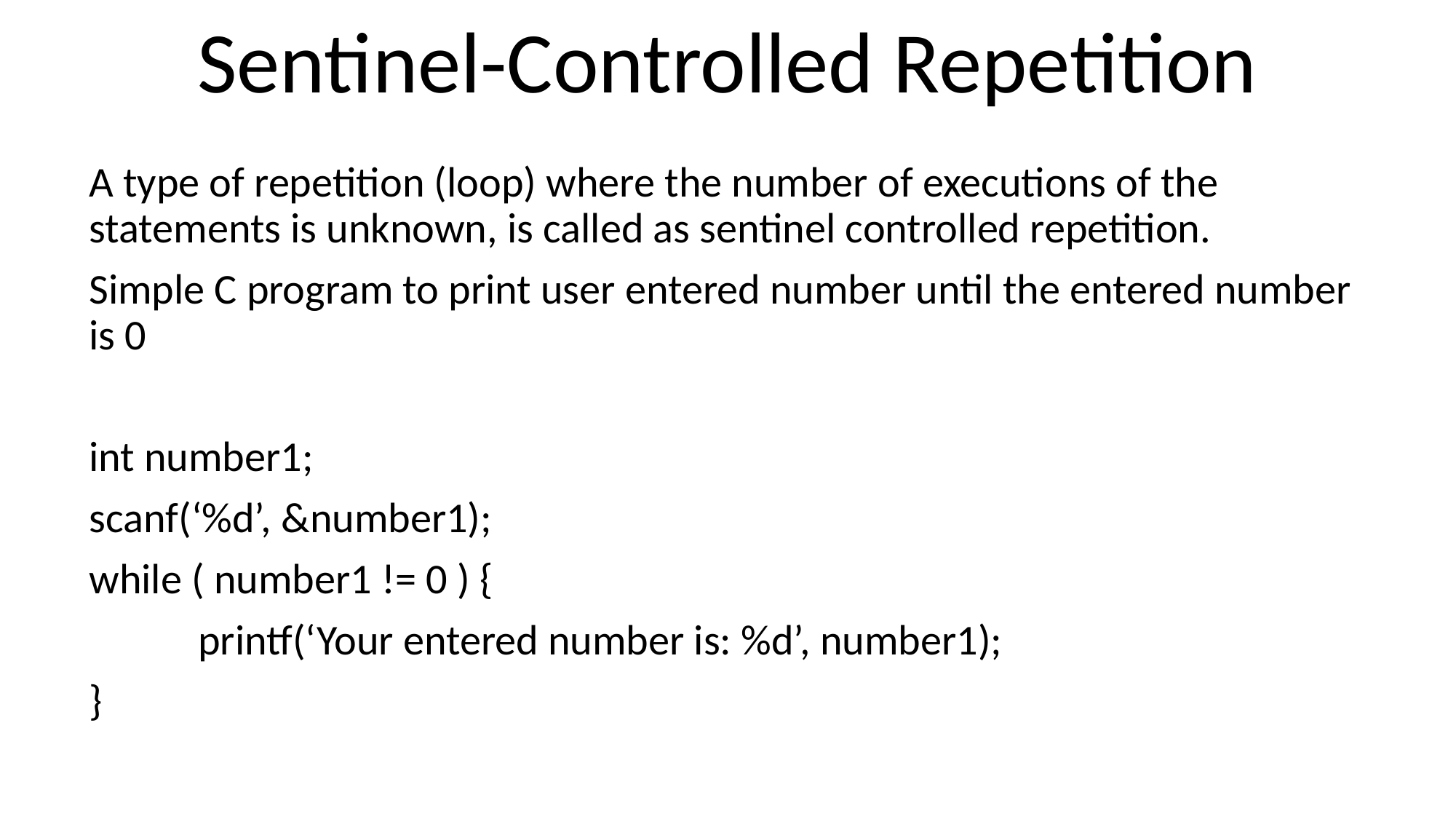

# Sentinel-Controlled Repetition
A type of repetition (loop) where the number of executions of the statements is unknown, is called as sentinel controlled repetition.
Simple C program to print user entered number until the entered number is 0

int number1;
scanf(‘%d’, &number1);
while ( number1 != 0 ) {
	printf(‘Your entered number is: %d’, number1);
}